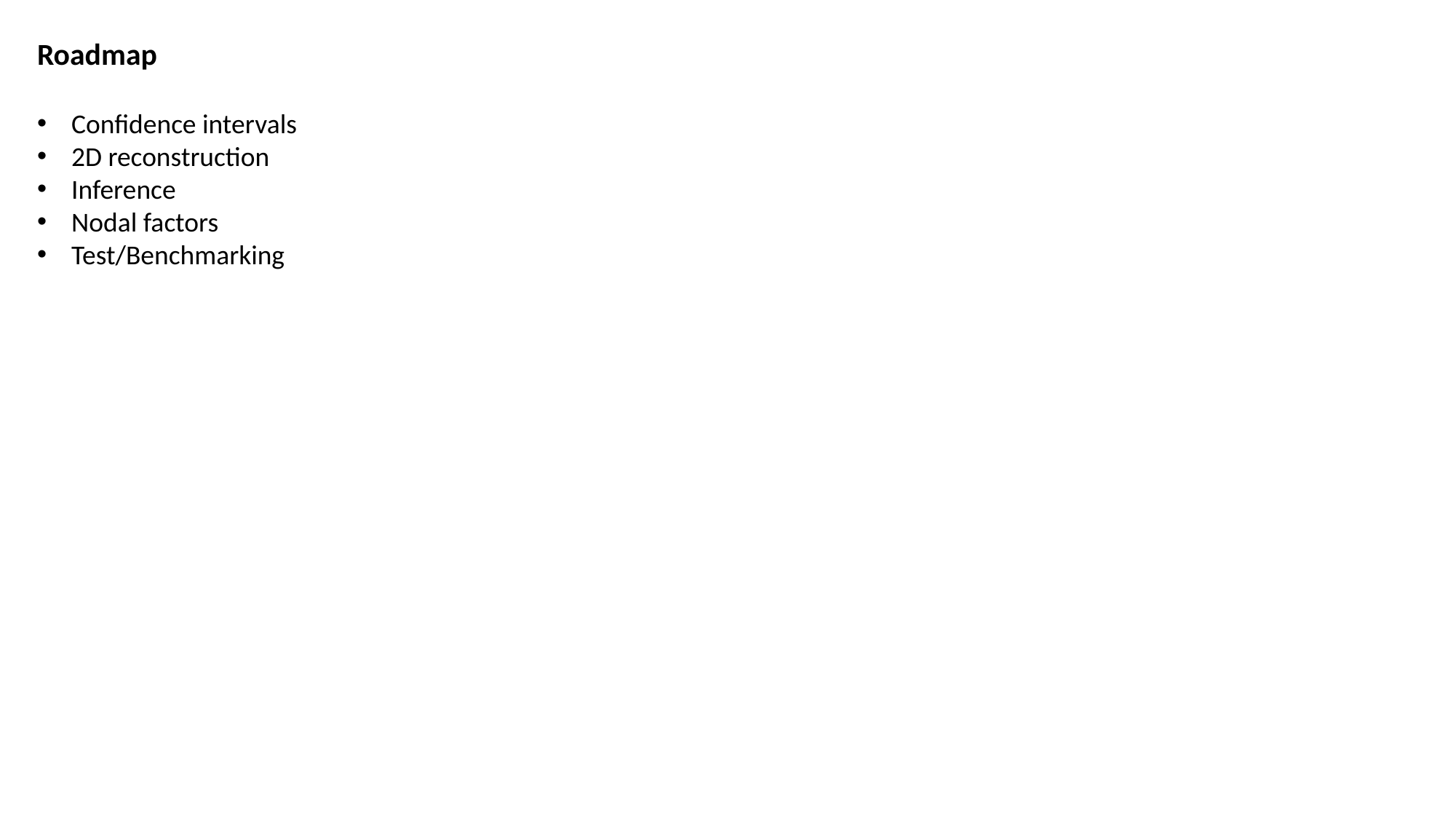

Roadmap
Confidence intervals
2D reconstruction
Inference
Nodal factors
Test/Benchmarking